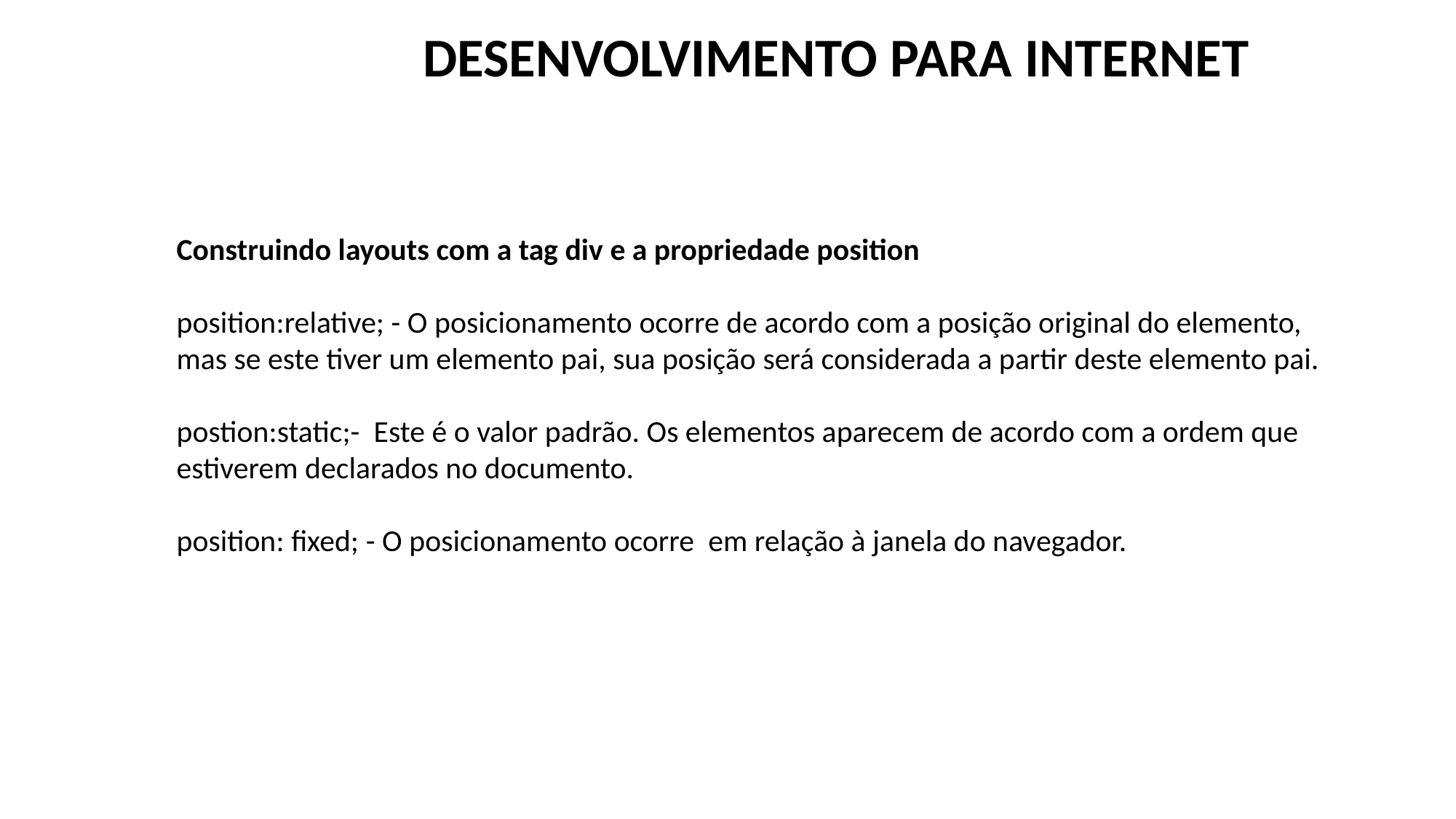

DESENVOLVIMENTO PARA INTERNET
Construindo layouts com a tag div e a propriedade position

position:relative; - O posicionamento ocorre de acordo com a posição original do elemento, mas se este tiver um elemento pai, sua posição será considerada a partir deste elemento pai.

postion:static;-  Este é o valor padrão. Os elementos aparecem de acordo com a ordem que estiverem declarados no documento.

position: fixed; - O posicionamento ocorre  em relação à janela do navegador.